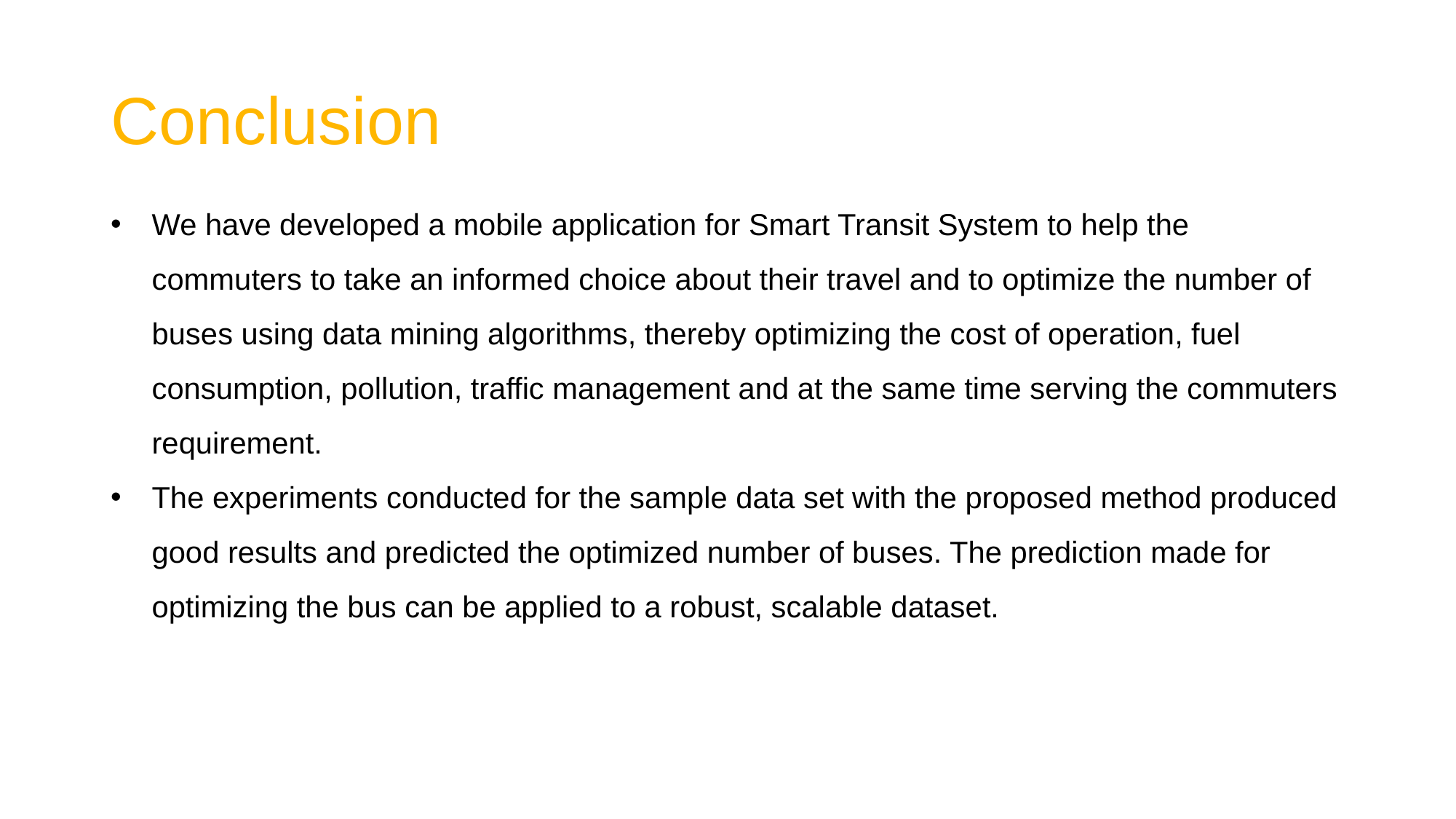

# Conclusion
We have developed a mobile application for Smart Transit System to help the commuters to take an informed choice about their travel and to optimize the number of buses using data mining algorithms, thereby optimizing the cost of operation, fuel consumption, pollution, traffic management and at the same time serving the commuters requirement.
The experiments conducted for the sample data set with the proposed method produced good results and predicted the optimized number of buses. The prediction made for optimizing the bus can be applied to a robust, scalable dataset.